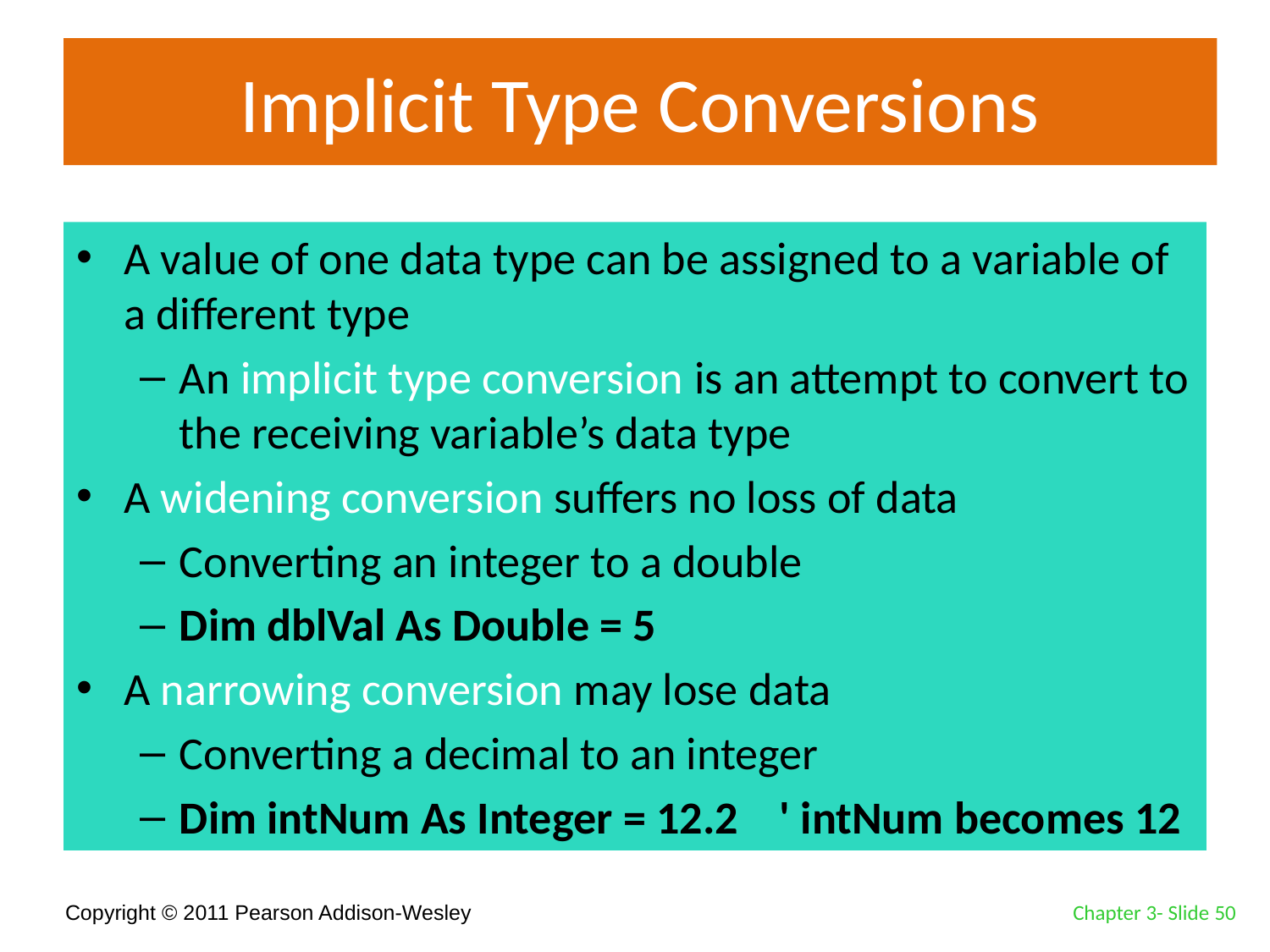

# Implicit Type Conversions
A value of one data type can be assigned to a variable of a different type
An implicit type conversion is an attempt to convert to the receiving variable’s data type
A widening conversion suffers no loss of data
Converting an integer to a double
Dim dblVal As Double = 5
A narrowing conversion may lose data
Converting a decimal to an integer
Dim intNum As Integer = 12.2    ' intNum becomes 12

Chapter 3- Slide 50